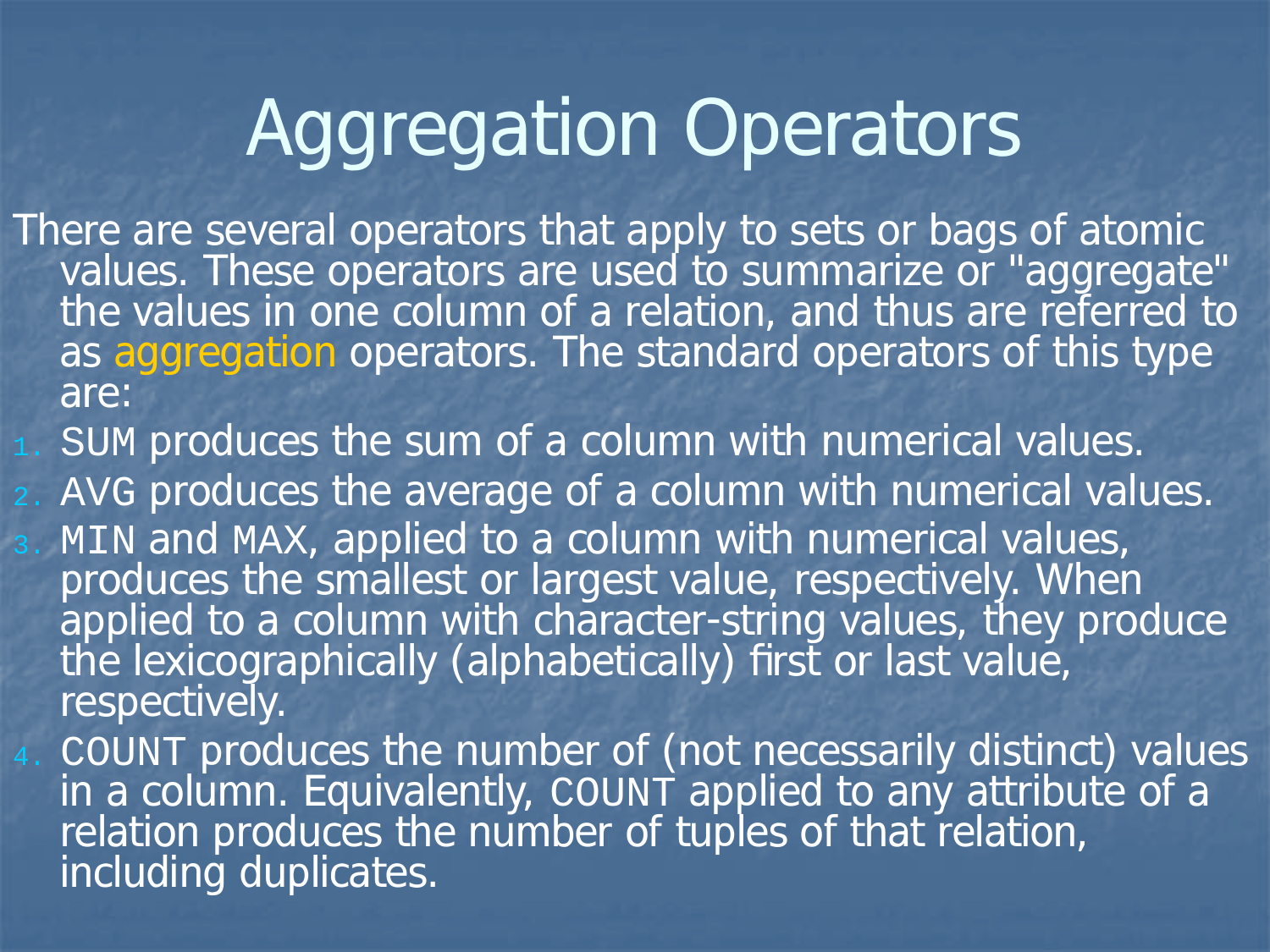

# Aggregation Operators
There are several operators that apply to sets or bags of atomic values. These operators are used to summarize or "aggregate" the values in one column of a relation, and thus are referred to as aggregation operators. The standard operators of this type are:
SUM produces the sum of a column with numerical values.
AVG produces the average of a column with numerical values.
MIN and MAX, applied to a column with numerical values, produces the smallest or largest value, respectively. When applied to a column with character-string values, they produce the lexicographically (alphabetically) first or last value, respectively.
COUNT produces the number of (not necessarily distinct) values in a column. Equivalently, COUNT applied to any attribute of a relation produces the number of tuples of that relation, including duplicates.